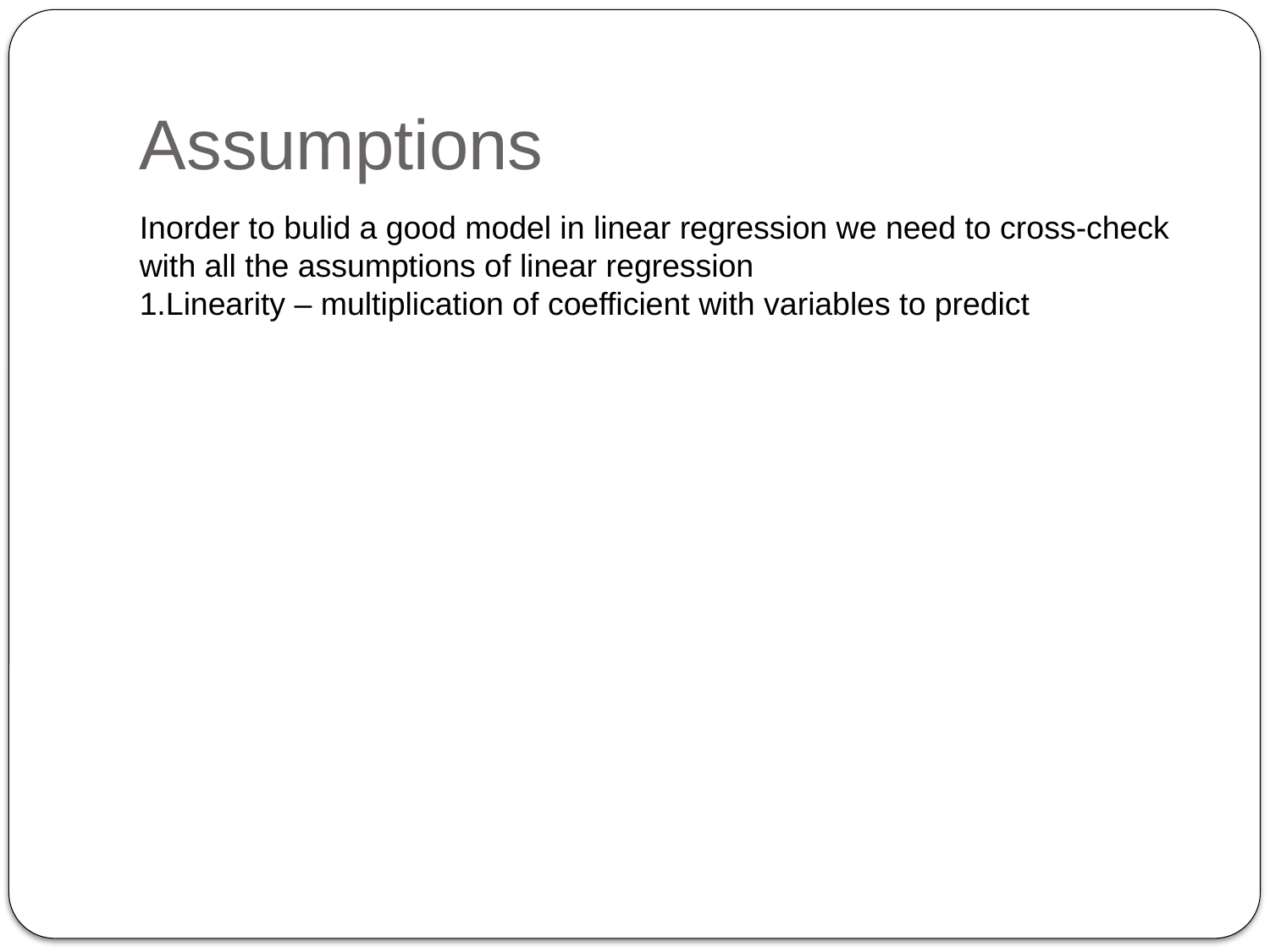

Assumptions
Inorder to bulid a good model in linear regression we need to cross-check with all the assumptions of linear regression
1.Linearity – multiplication of coefficient with variables to predict